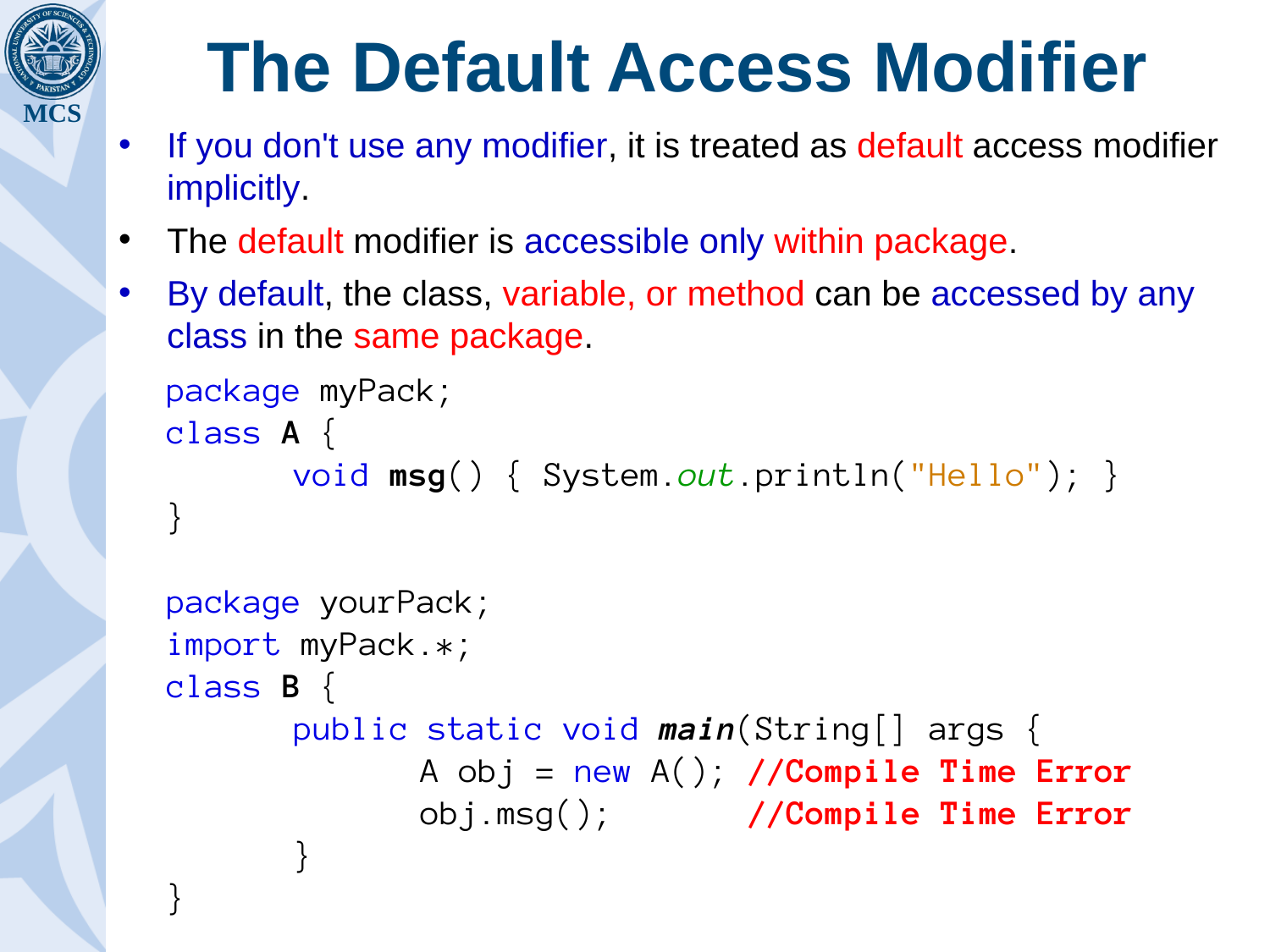

# The Default Access Modifier
If you don't use any modifier, it is treated as default access modifier implicitly.
The default modifier is accessible only within package.
By default, the class, variable, or method can be accessed by any class in the same package.
package myPack;
class A {
	void msg() { System.out.println("Hello"); }
}

package yourPack;
import myPack.*;
class B {
	public static void main(String[] args {
		A obj = new A(); //Compile Time Error
		obj.msg();       //Compile Time Error
	}
}